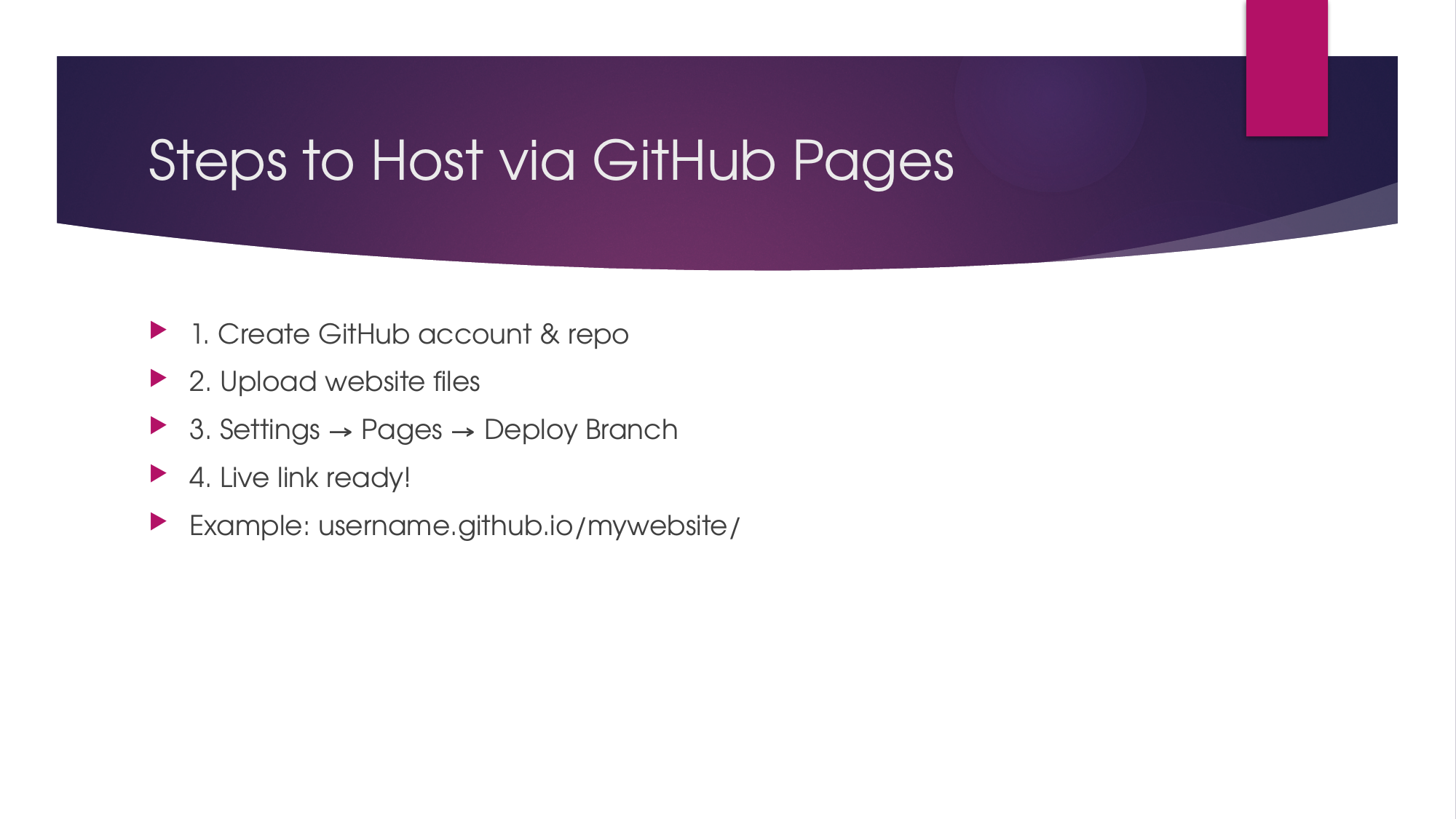

# Steps to Host via GitHub Pages
1. Create GitHub account & repo
2. Upload website files
3. Settings → Pages → Deploy Branch
4. Live link ready!
Example: username.github.io/mywebsite/